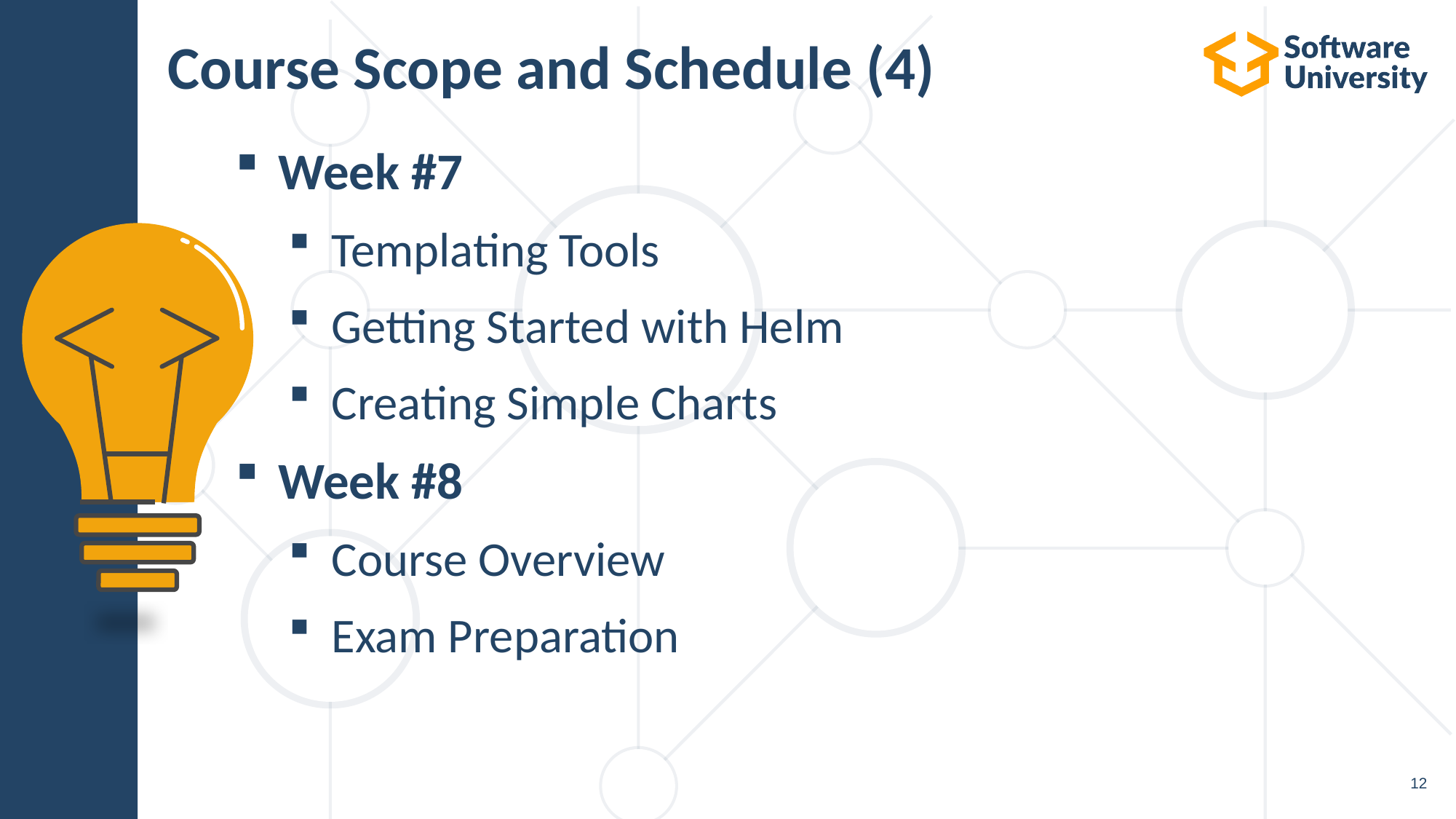

# Course Scope and Schedule (4)
Week #7
Templating Tools
Getting Started with Helm
Creating Simple Charts
Week #8
Course Overview
Exam Preparation
12